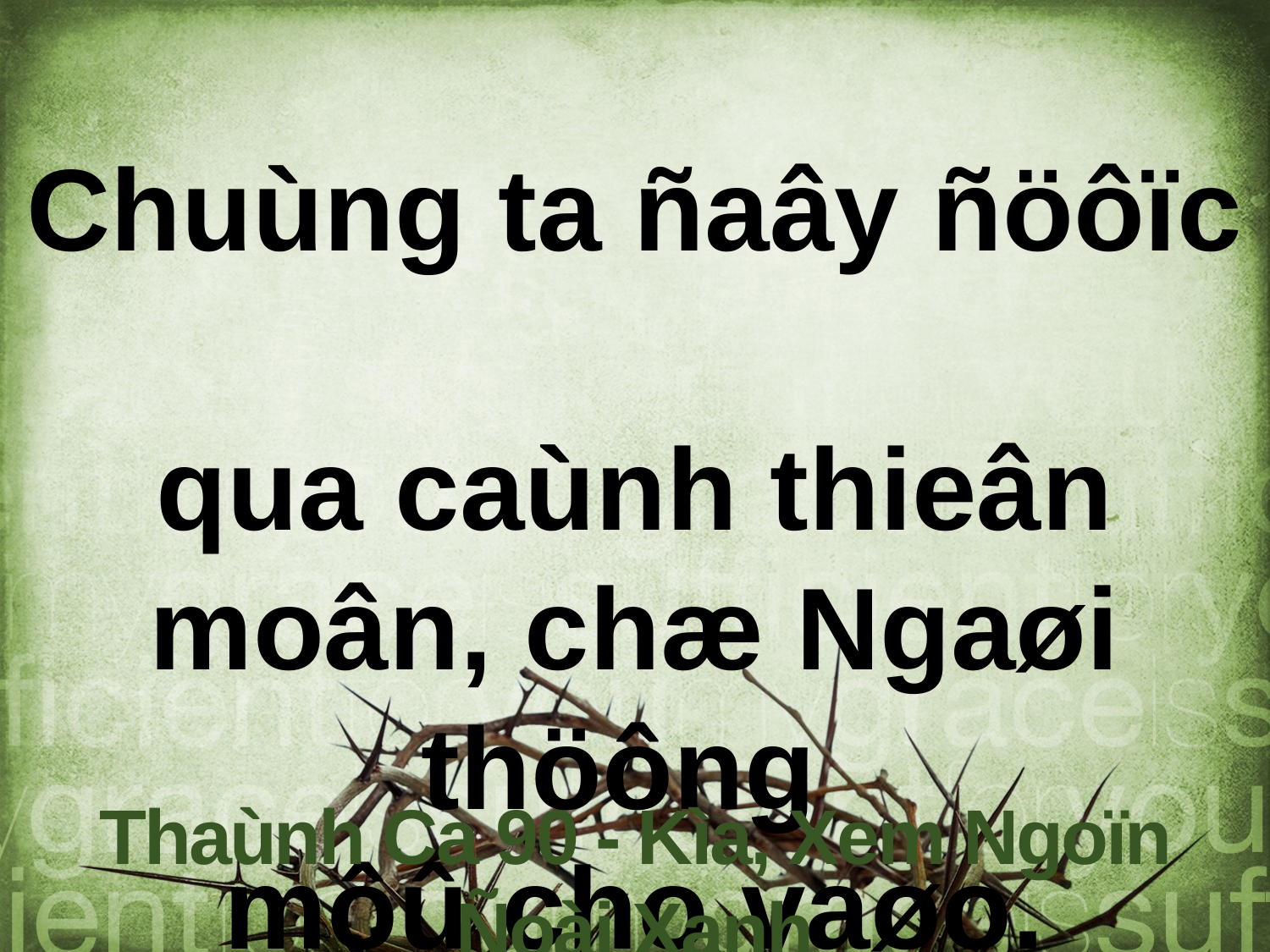

Chuùng ta ñaây ñöôïc
qua caùnh thieân moân, chæ Ngaøi thöông
môû cho vaøo.
Thaùnh Ca 90 - Kìa, Xem Ngoïn Ñoài Xanh